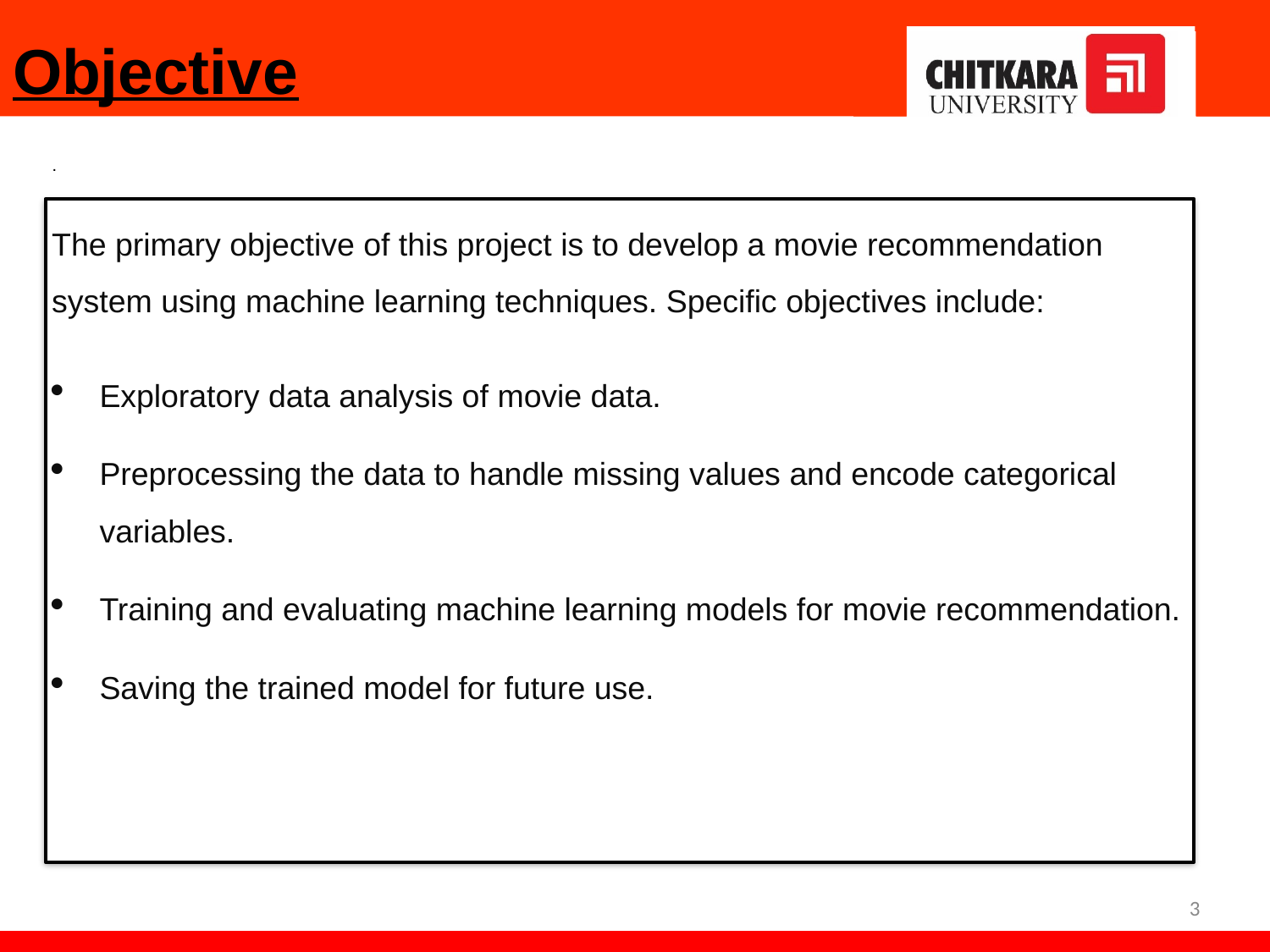

# Objective
.

The primary objective of this project is to develop a movie recommendation system using machine learning techniques. Specific objectives include:
Exploratory data analysis of movie data.
Preprocessing the data to handle missing values and encode categorical variables.
Training and evaluating machine learning models for movie recommendation.
Saving the trained model for future use.

3